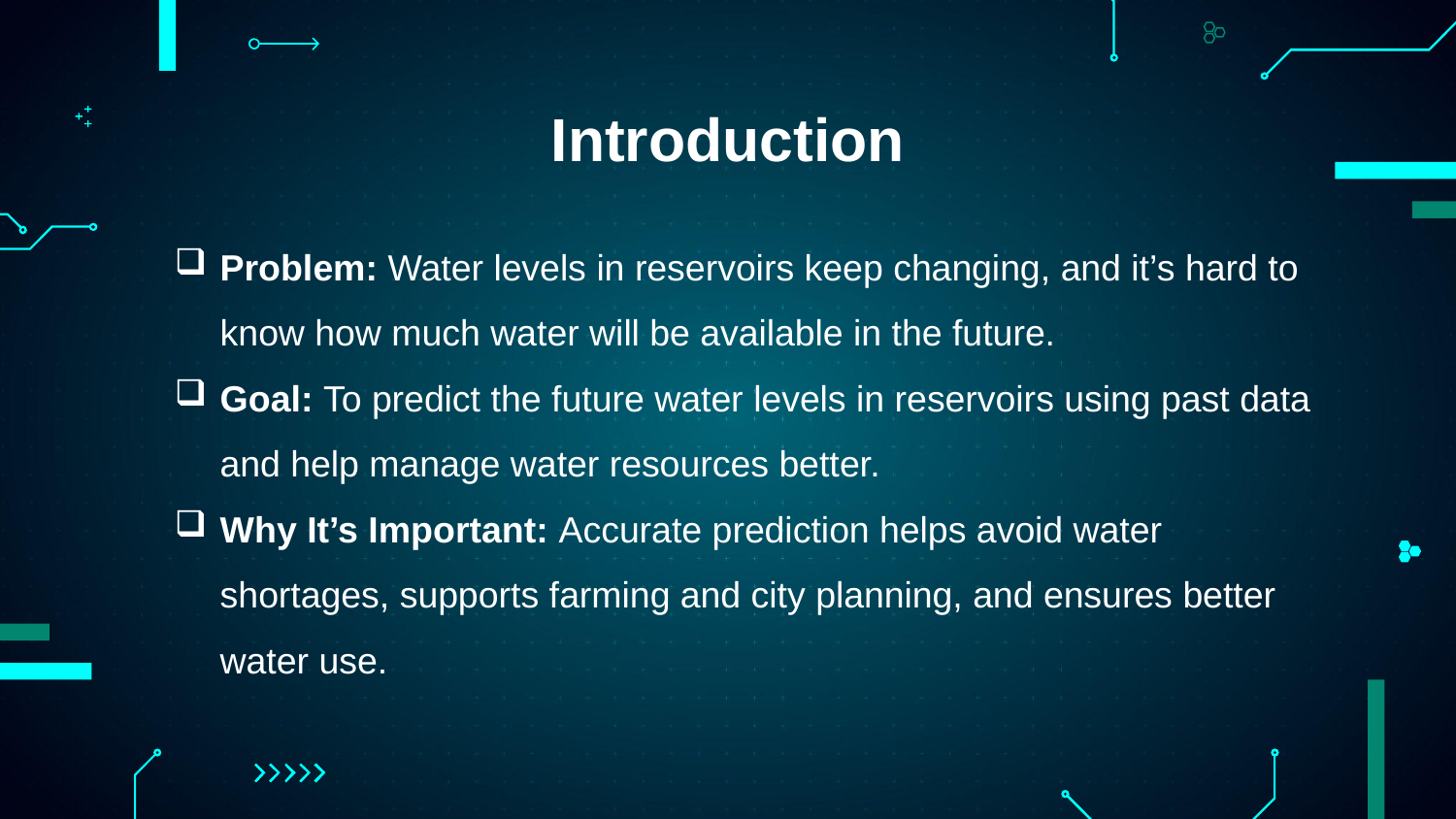

# Introduction
Problem: Water levels in reservoirs keep changing, and it’s hard to know how much water will be available in the future.
Goal: To predict the future water levels in reservoirs using past data and help manage water resources better.
Why It’s Important: Accurate prediction helps avoid water shortages, supports farming and city planning, and ensures better water use.